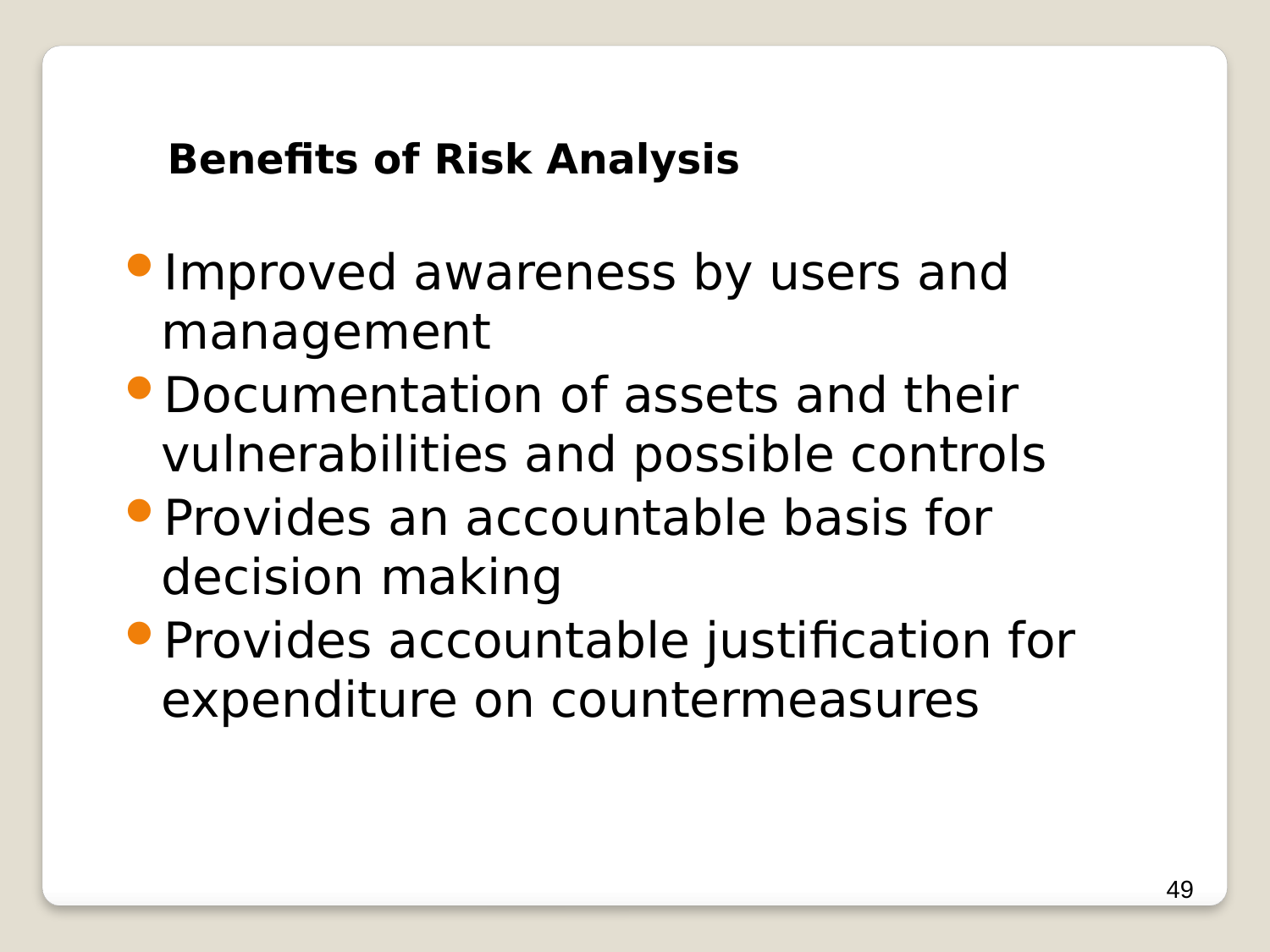

Benefits of Risk Analysis
Improved awareness by users and management
Documentation of assets and their vulnerabilities and possible controls
Provides an accountable basis for decision making
Provides accountable justification for expenditure on countermeasures
49